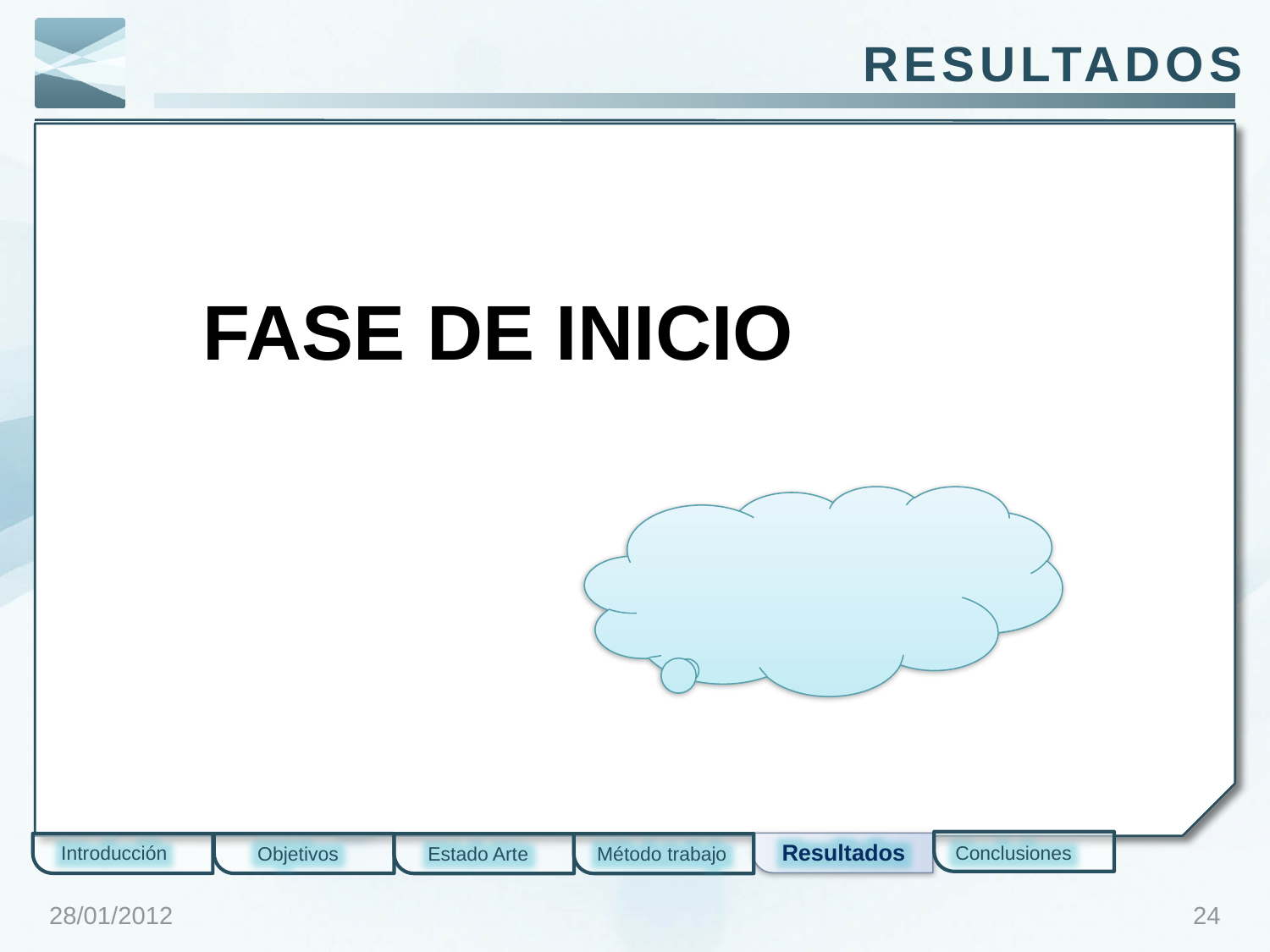

resultados
FASE DE INICIO

Resultados
Introducción
Conclusiones
Objetivos
Estado Arte
Método trabajo
28/01/2012
24